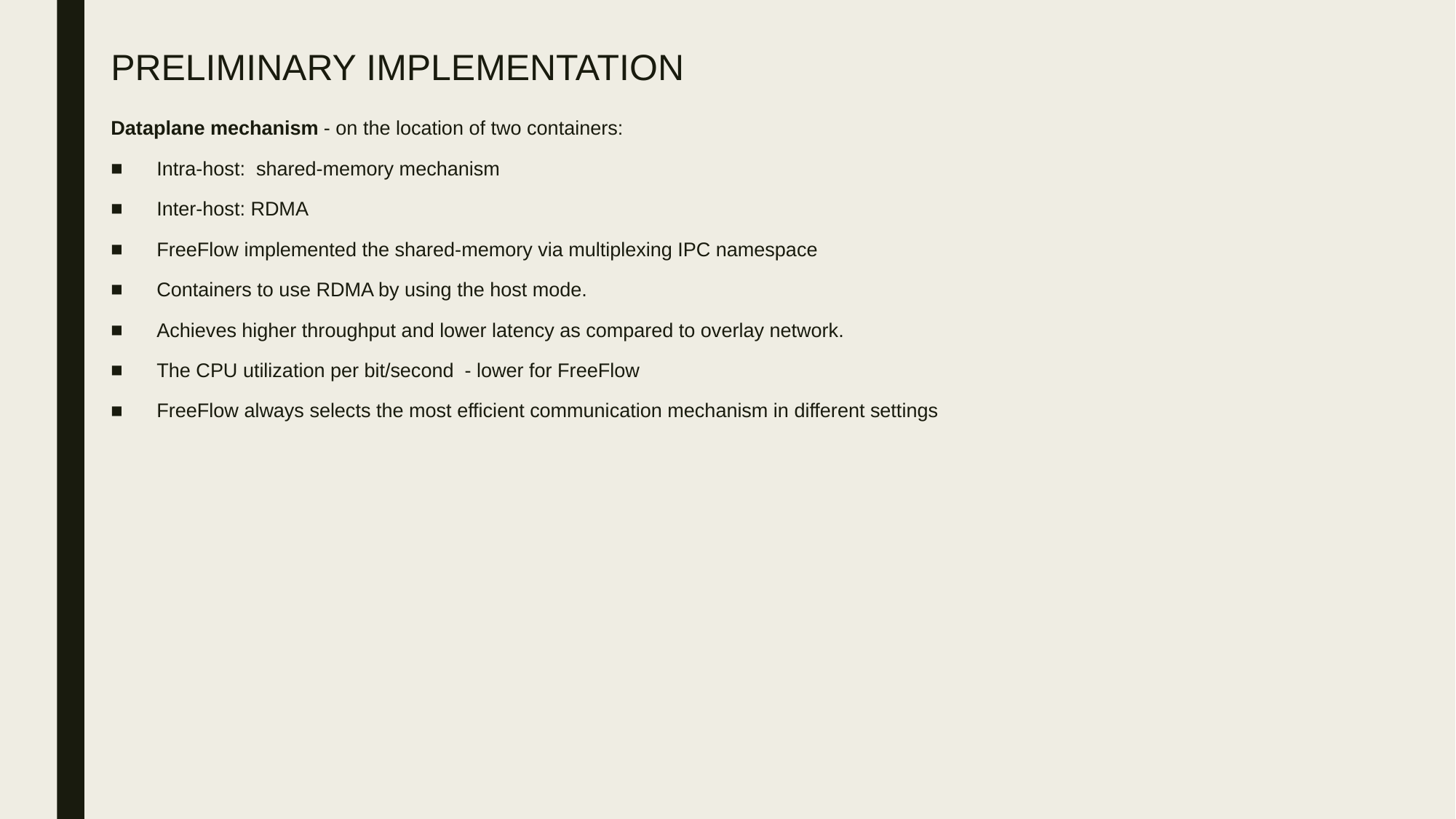

# PRELIMINARY IMPLEMENTATION
Dataplane mechanism - on the location of two containers:
Intra-host:  shared-memory mechanism
Inter-host: RDMA
FreeFlow implemented the shared-memory via multiplexing IPC namespace
Containers to use RDMA by using the host mode.
Achieves higher throughput and lower latency as compared to overlay network.
The CPU utilization per bit/second  - lower for FreeFlow
FreeFlow always selects the most efficient communication mechanism in different settings